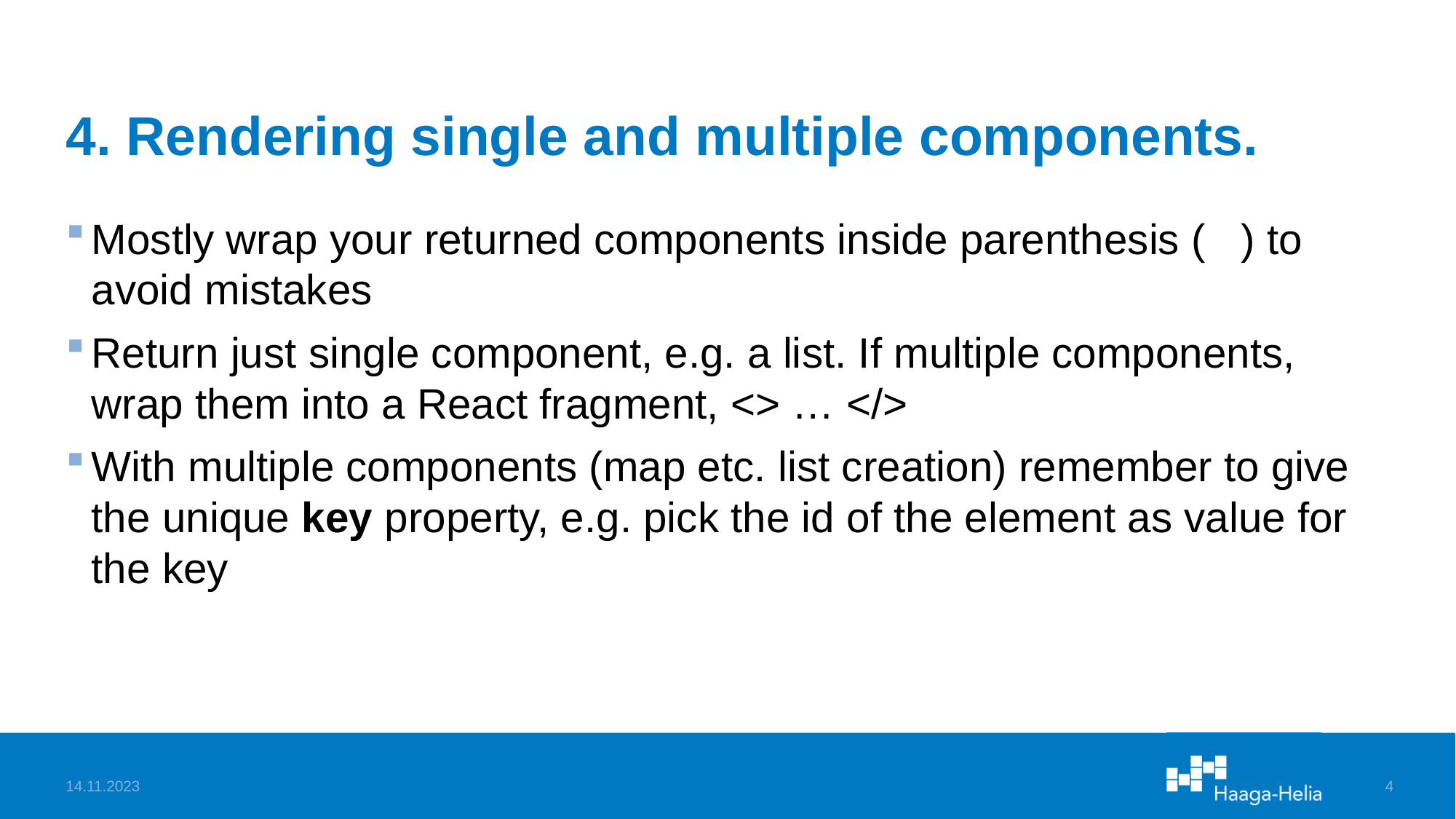

# 4. Rendering single and multiple components.
Mostly wrap your returned components inside parenthesis (   ) to avoid mistakes
Return just single component, e.g. a list. If multiple components, wrap them into a React fragment, <> … </>
With multiple components (map etc. list creation) remember to give the unique key property, e.g. pick the id of the element as value for the key

14.11.2023

4